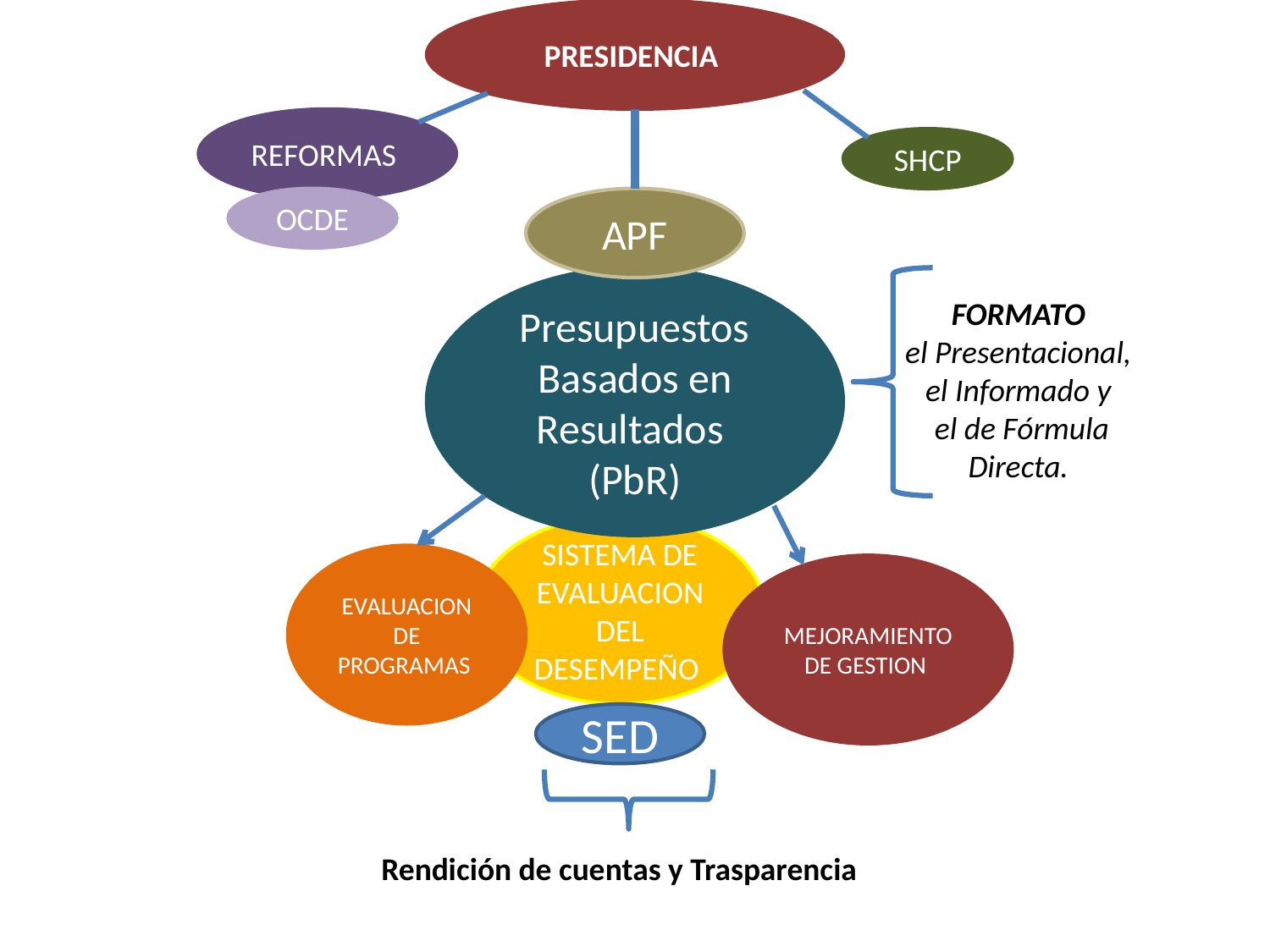

PRESIDENCIA
REFORMAS
SHCP
OCDE
APF
Presupuestos Basados en Resultados
(PbR)

FORMATO
el Presentacional,
el Informado y
el de Fórmula Directa.
SISTEMA DE EVALUACION DEL DESEMPEÑO
EVALUACION DE PROGRAMAS
MEJORAMIENTO DE GESTION
SED

Rendición de cuentas y Trasparencia